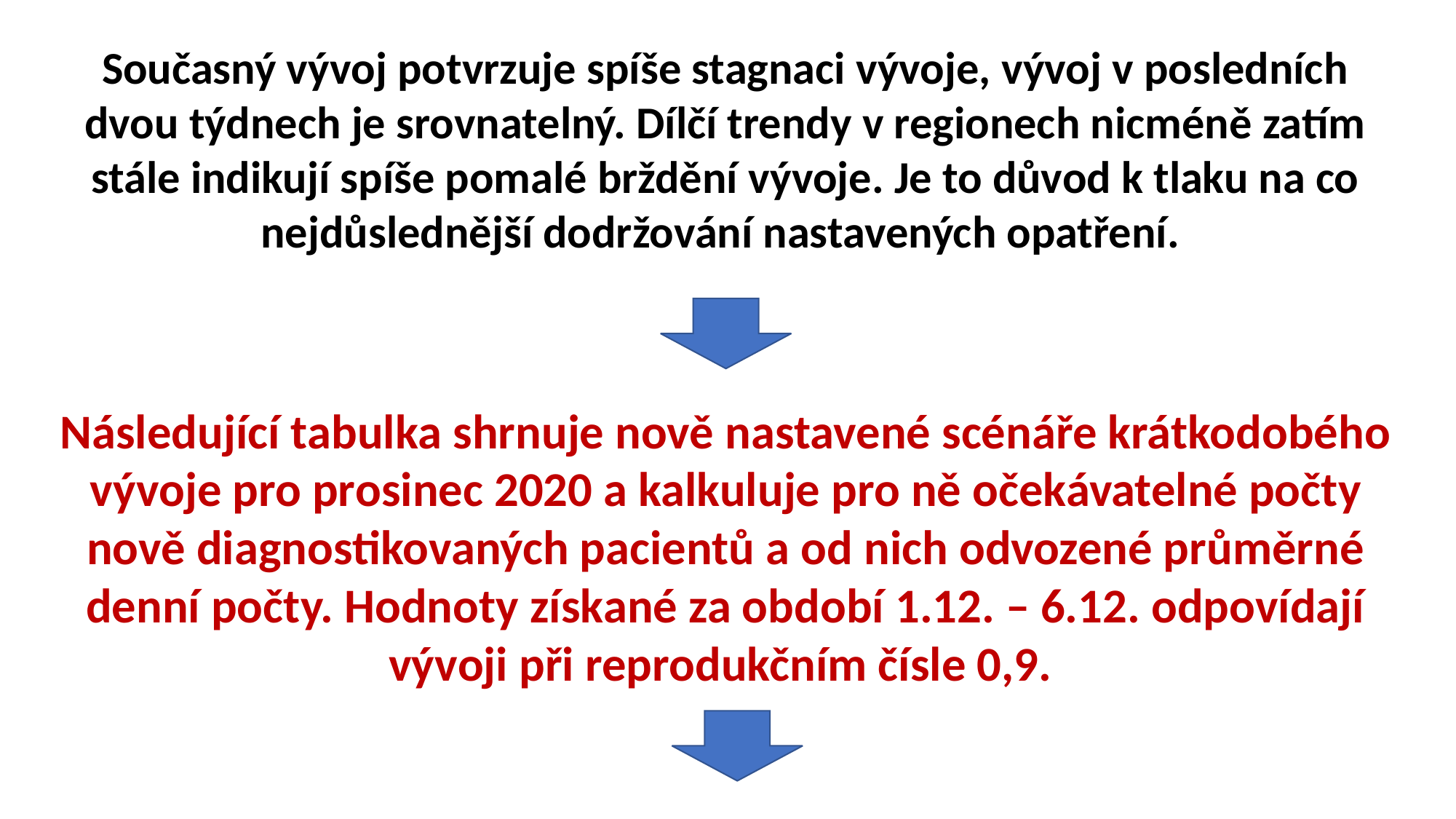

Současný vývoj potvrzuje spíše stagnaci vývoje, vývoj v posledních dvou týdnech je srovnatelný. Dílčí trendy v regionech nicméně zatím stále indikují spíše pomalé brždění vývoje. Je to důvod k tlaku na co nejdůslednější dodržování nastavených opatření.

Následující tabulka shrnuje nově nastavené scénáře krátkodobého vývoje pro prosinec 2020 a kalkuluje pro ně očekávatelné počty nově diagnostikovaných pacientů a od nich odvozené průměrné denní počty. Hodnoty získané za období 1.12. – 6.12. odpovídají vývoji při reprodukčním čísle 0,9.